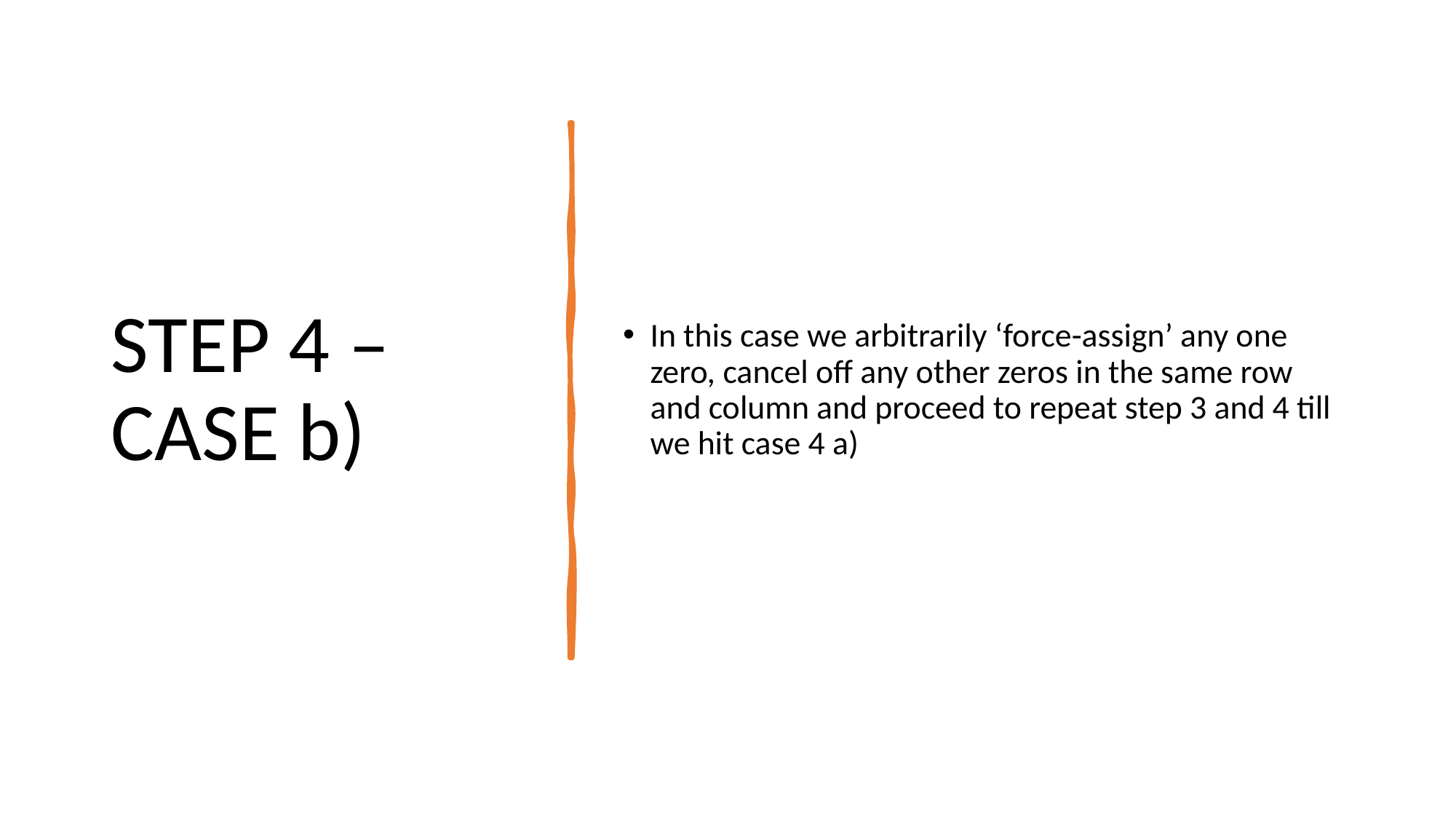

# STEP 4 – CASE b)
In this case we arbitrarily ‘force-assign’ any one zero, cancel off any other zeros in the same row and column and proceed to repeat step 3 and 4 till we hit case 4 a)